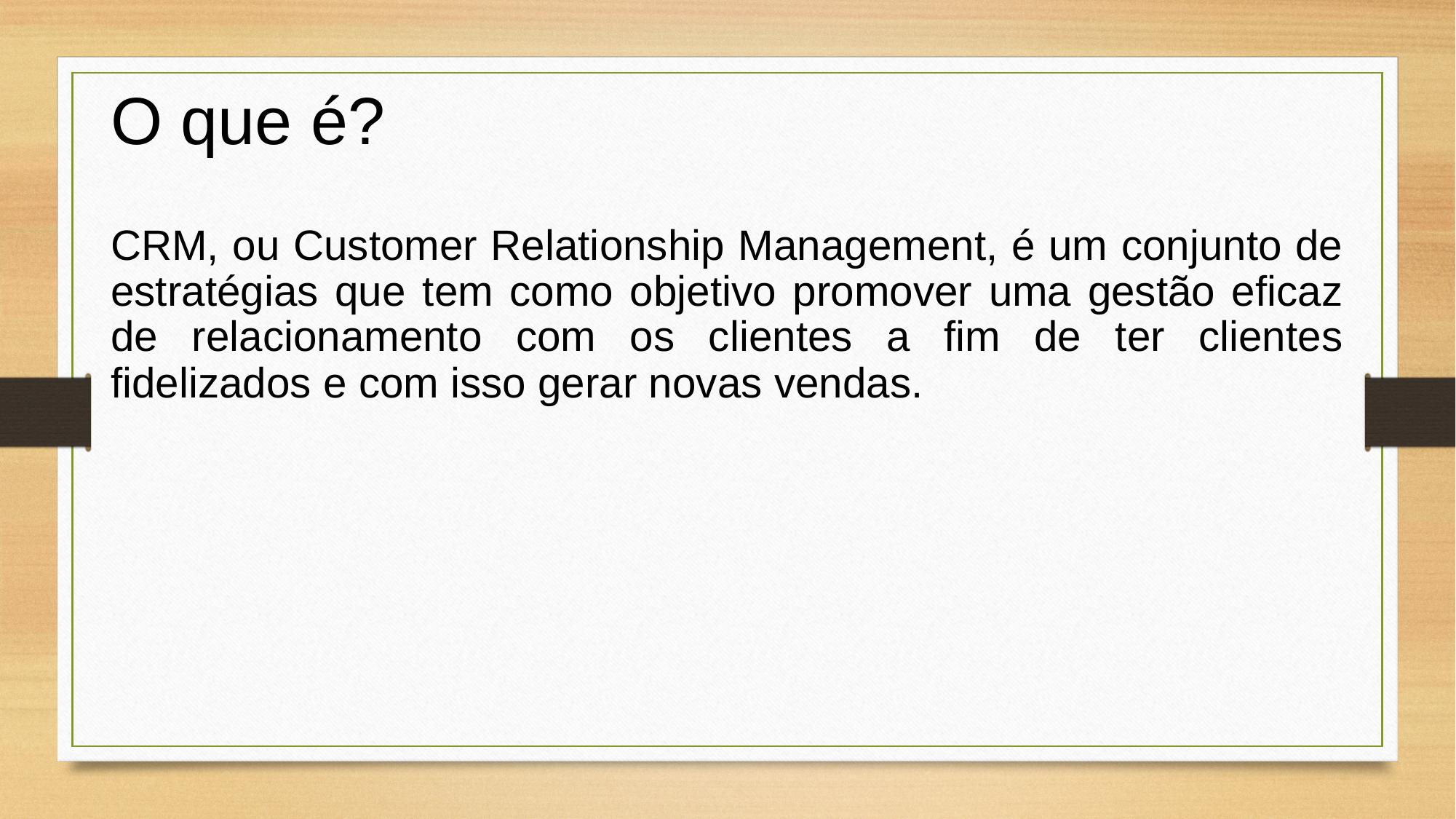

O que é?
CRM, ou Customer Relationship Management, é um conjunto de estratégias que tem como objetivo promover uma gestão eficaz de relacionamento com os clientes a fim de ter clientes fidelizados e com isso gerar novas vendas.